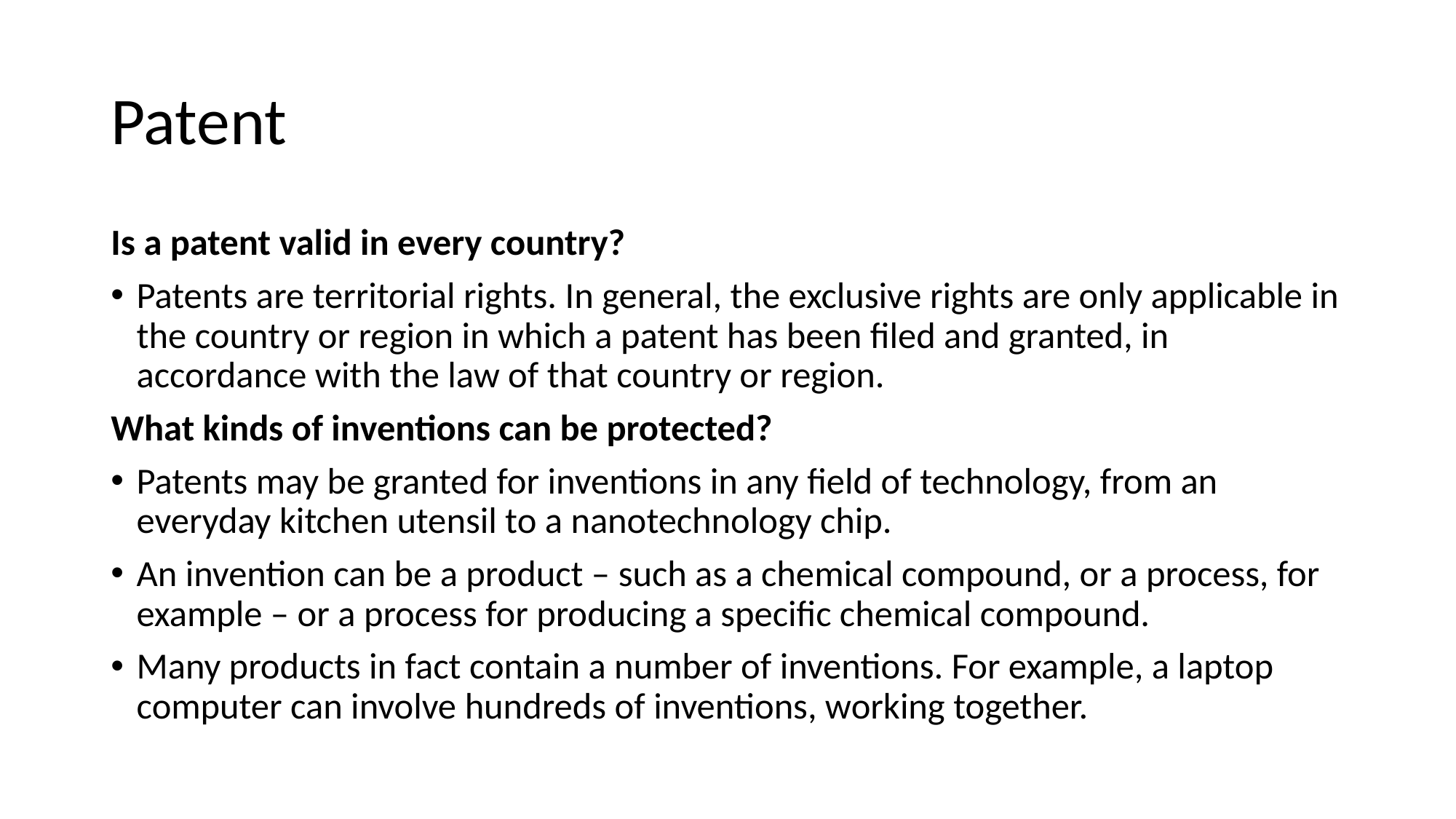

# Patent
Is a patent valid in every country?
Patents are territorial rights. In general, the exclusive rights are only applicable in the country or region in which a patent has been filed and granted, in accordance with the law of that country or region.
What kinds of inventions can be protected?
Patents may be granted for inventions in any field of technology, from an everyday kitchen utensil to a nanotechnology chip.
An invention can be a product – such as a chemical compound, or a process, for example – or a process for producing a specific chemical compound.
Many products in fact contain a number of inventions. For example, a laptop computer can involve hundreds of inventions, working together.